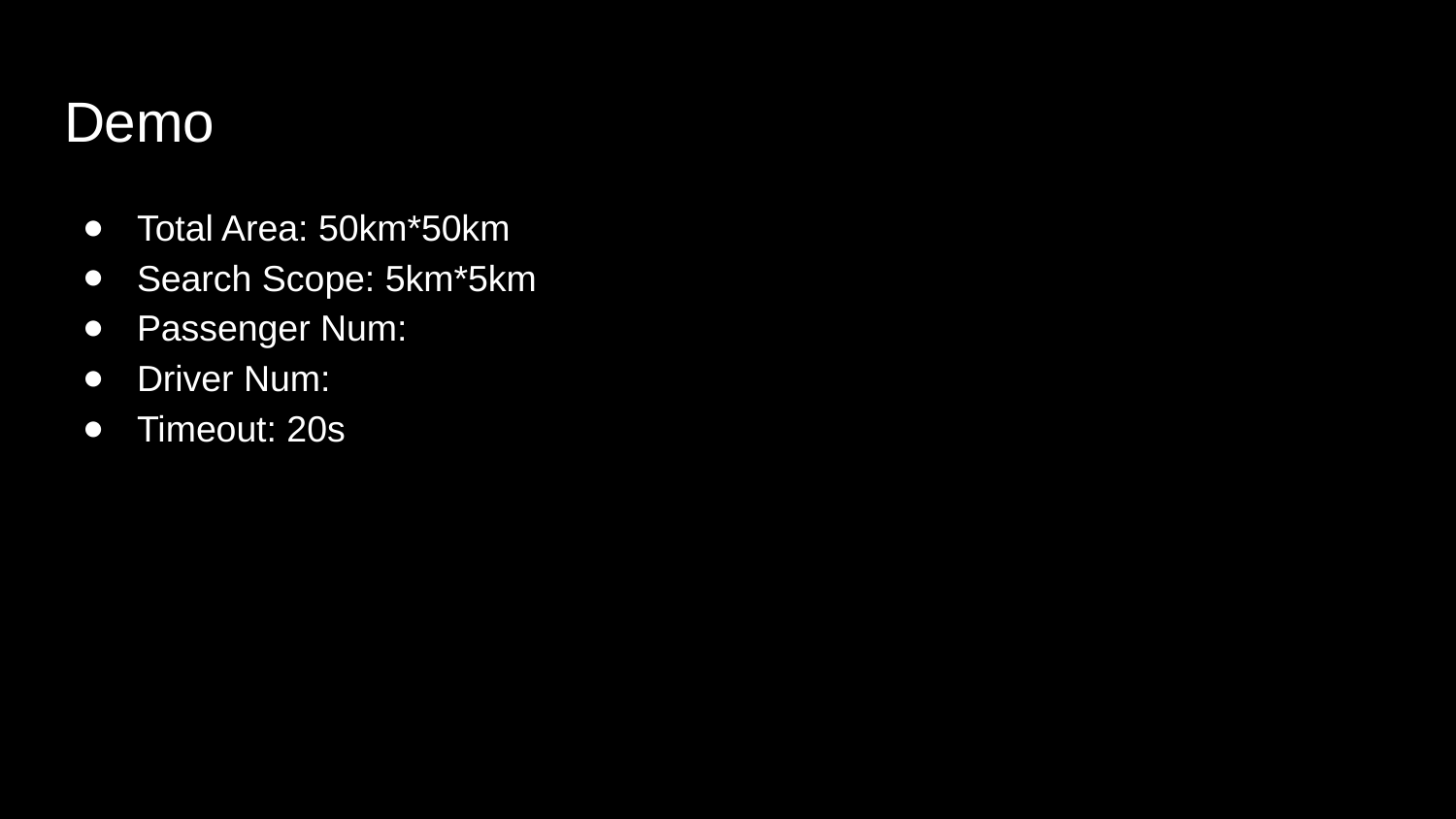

# Demo

Total Area: 50km*50km
Search Scope: 5km*5km
Passenger Num:
Driver Num:
Timeout: 20s